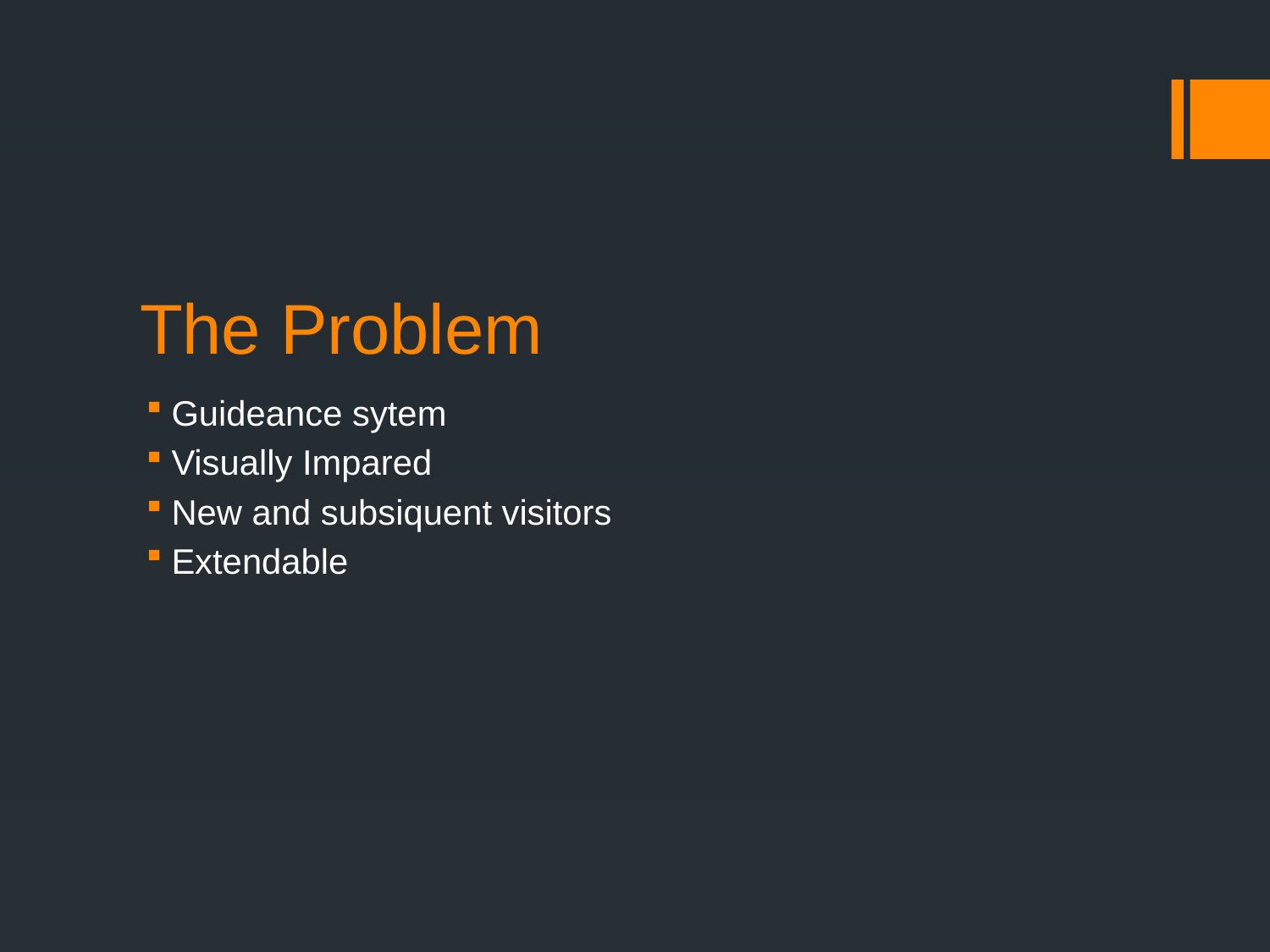

# The Problem
Guideance sytem
Visually Impared
New and subsiquent visitors
Extendable